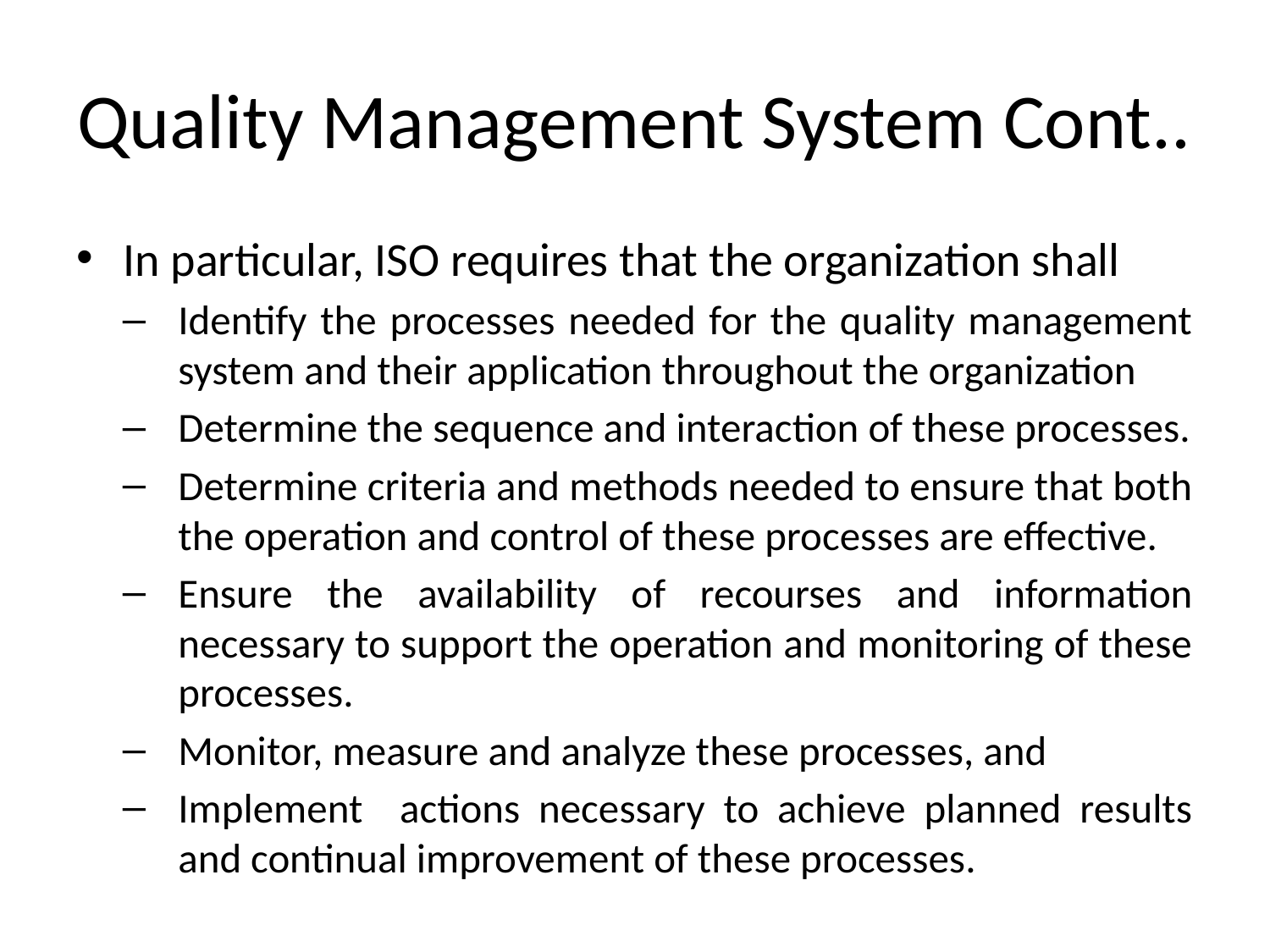

# Quality Management System Cont..
In particular, ISO requires that the organization shall
Identify the processes needed for the quality management system and their application throughout the organization
Determine the sequence and interaction of these processes.
Determine criteria and methods needed to ensure that both the operation and control of these processes are effective.
Ensure the availability of recourses and information necessary to support the operation and monitoring of these processes.
Monitor, measure and analyze these processes, and
Implement  actions necessary to achieve planned results and continual improvement of these processes.